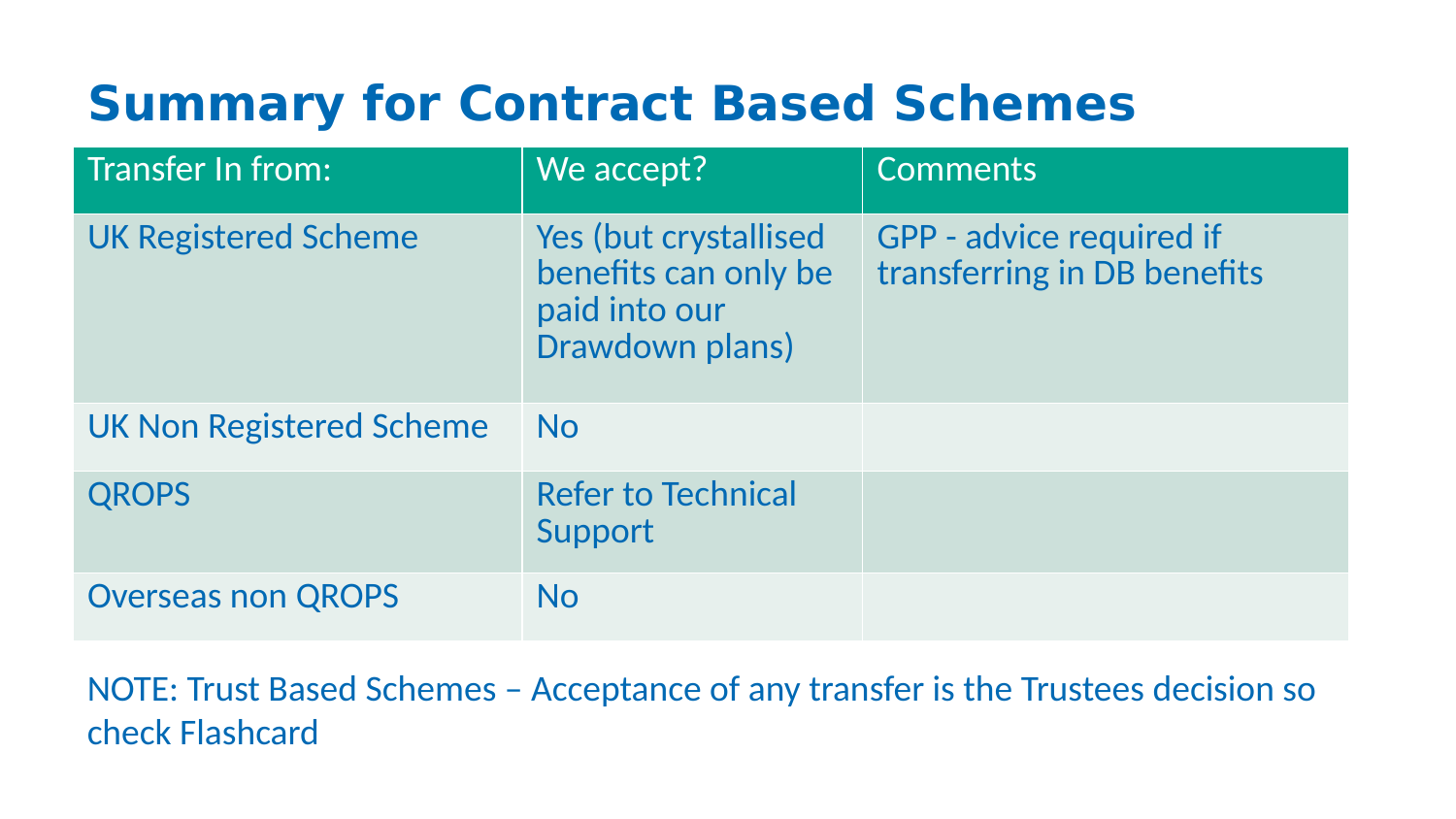

# Summary for Contract Based Schemes
| Transfer In from: | We accept? | Comments |
| --- | --- | --- |
| UK Registered Scheme | Yes (but crystallised benefits can only be paid into our Drawdown plans) | GPP - advice required if transferring in DB benefits |
| UK Non Registered Scheme | No |  |
| QROPS | Refer to Technical Support |  |
| Overseas non QROPS | No |  |
NOTE: Trust Based Schemes – Acceptance of any transfer is the Trustees decision so check Flashcard